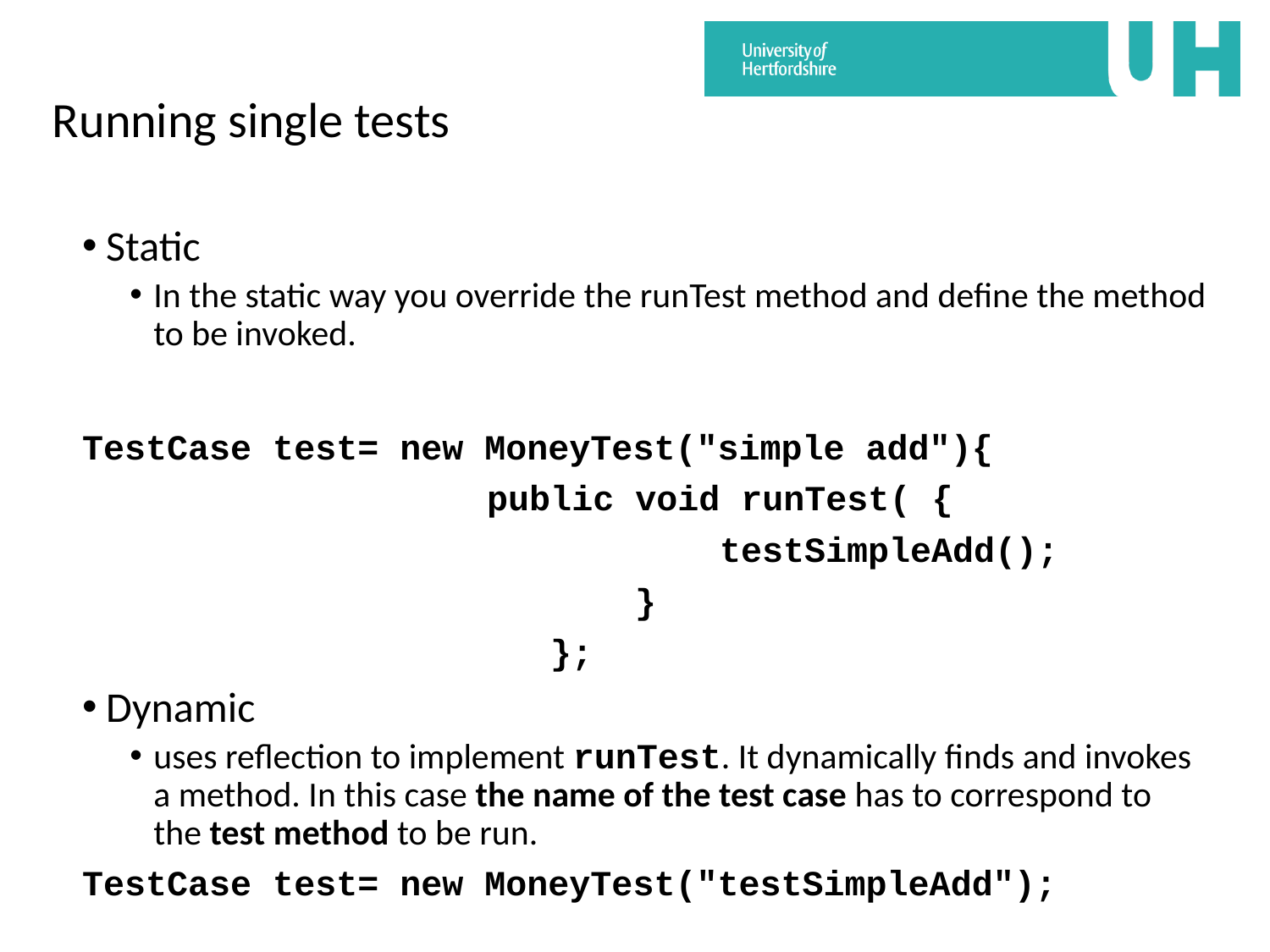

# Running single tests
Static
In the static way you override the runTest method and define the method to be invoked.

TestCase test= new MoneyTest("simple add"){
	     			public void runTest( {
         			     testSimpleAdd();
				       }
				   };
Dynamic
uses reflection to implement runTest. It dynamically finds and invokes a method. In this case the name of the test case has to correspond to the test method to be run.
TestCase test= new MoneyTest("testSimpleAdd");